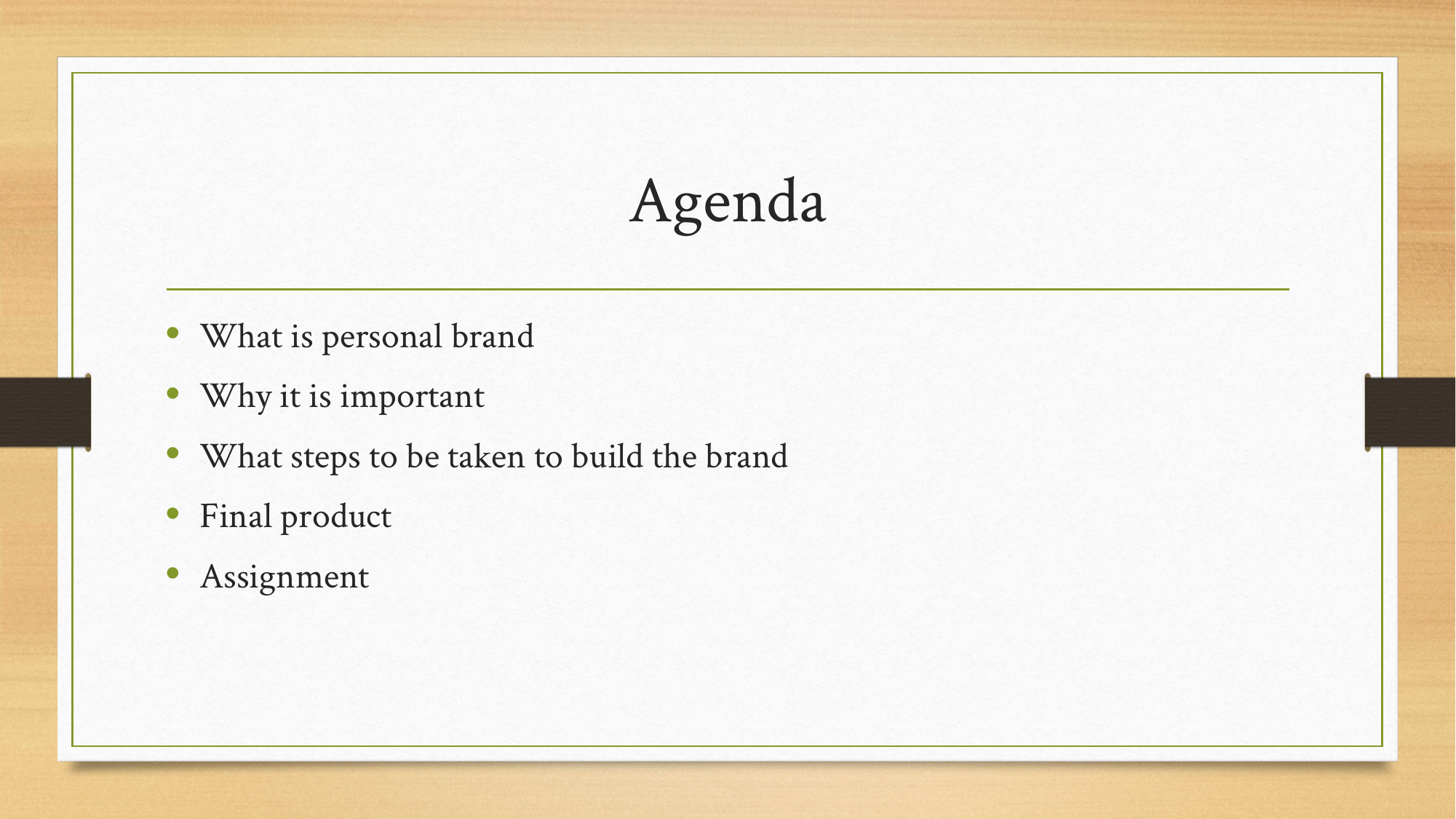

# Agenda
What is personal brand
Why it is important
What steps to be taken to build the brand
Final product
Assignment